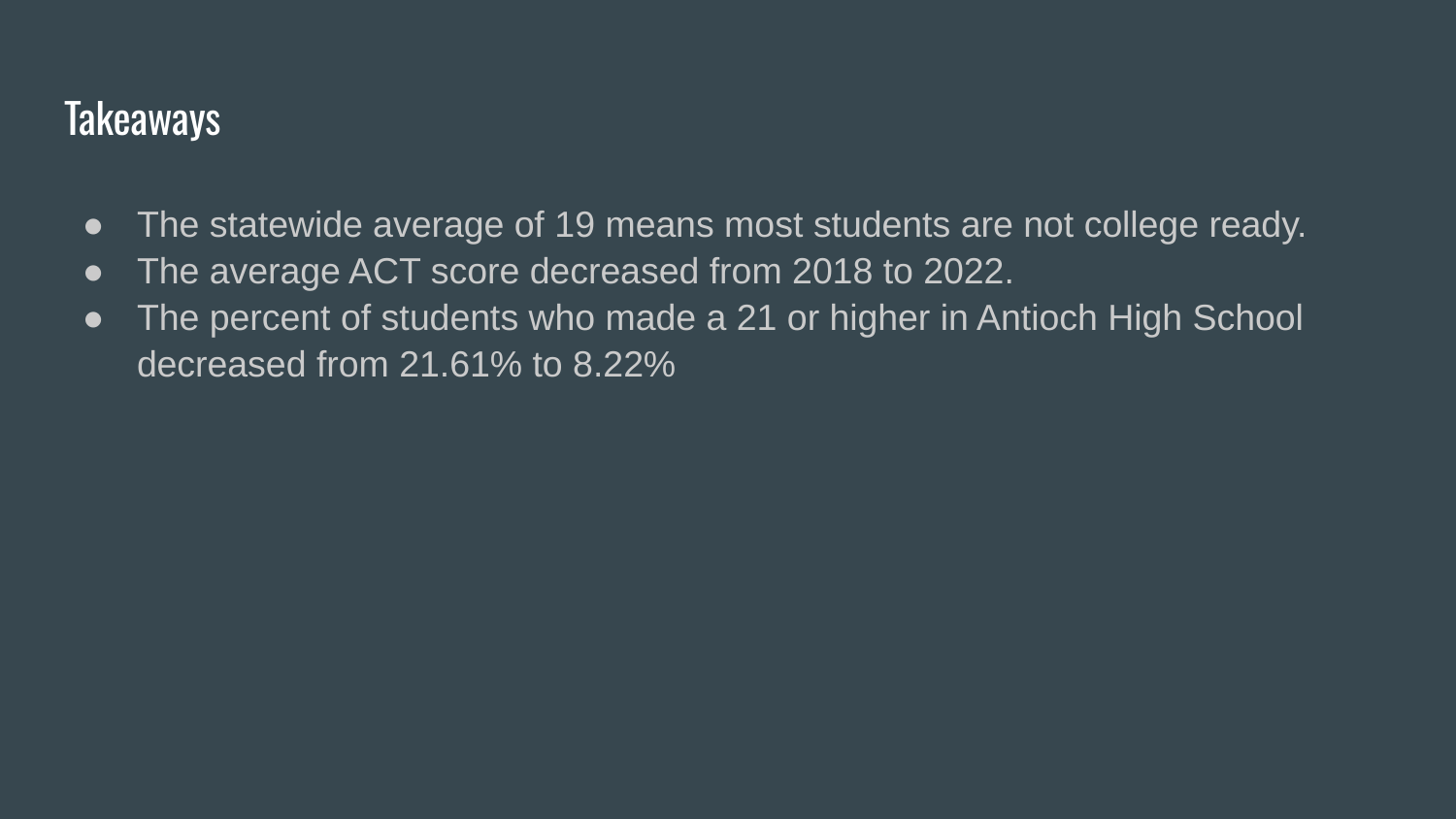

# Takeaways
The statewide average of 19 means most students are not college ready.
The average ACT score decreased from 2018 to 2022.
The percent of students who made a 21 or higher in Antioch High School decreased from 21.61% to 8.22%